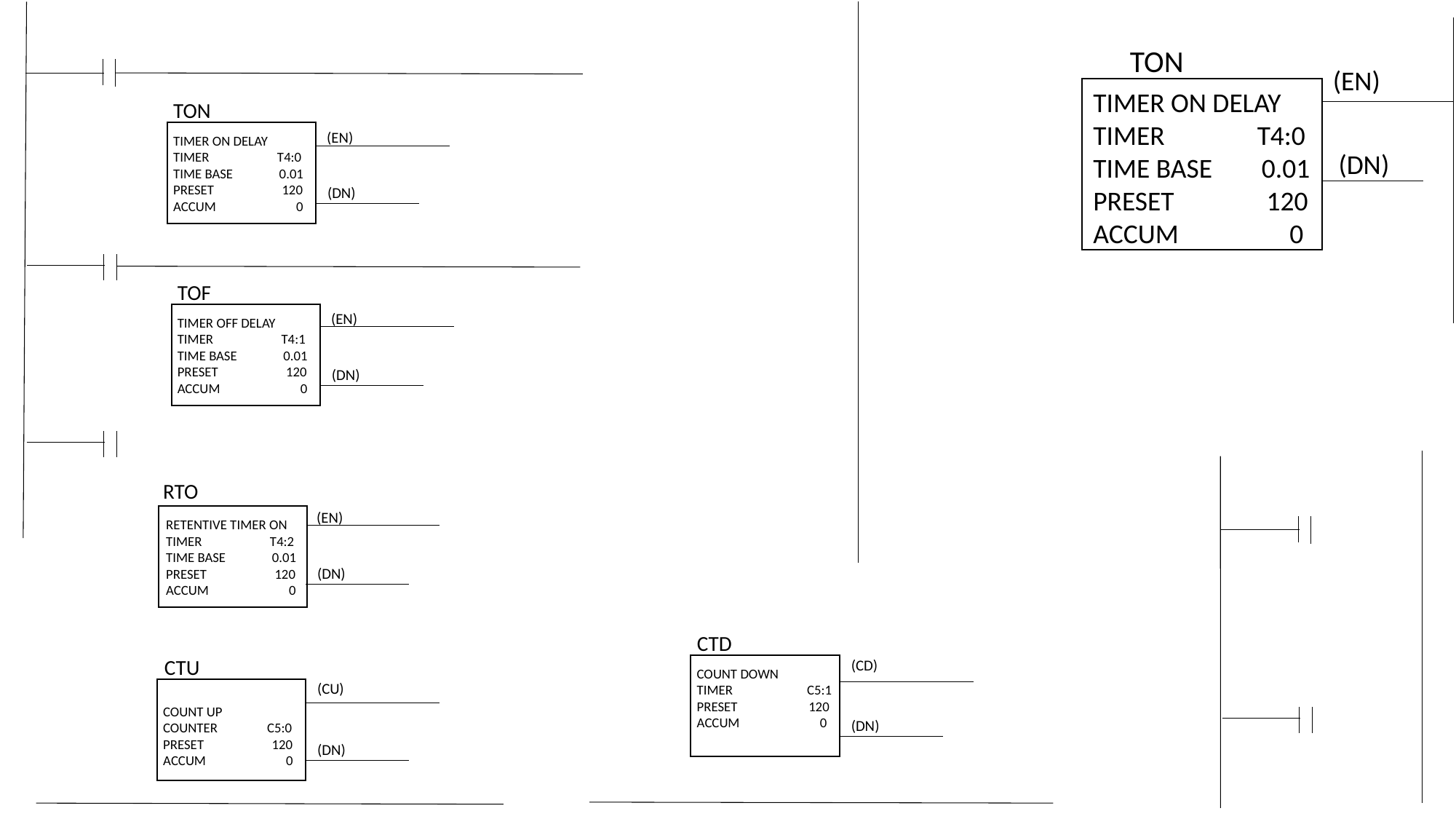

TON
(EN)

TIMER ON DELAY
TIMER               T4:0
TIME BASE        0.01
PRESET               120
ACCUM                  0
(DN)
TON
(EN)

TIMER ON DELAY
TIMER                      T4:0
TIME BASE               0.01
PRESET                      120
ACCUM                          0

(DN)
TOF
(EN)

TIMER OFF DELAY
TIMER                      T4:1
TIME BASE               0.01
PRESET                      120
ACCUM                          0

(DN)
RTO
(EN)

RETENTIVE TIMER ON
TIMER                      T4:2
TIME BASE               0.01
PRESET                      120
ACCUM                          0

(DN)

CTD
(CD)

COUNT DOWN
TIMER                        C5:1
PRESET                       120
ACCUM                          0

(DN)
CTU
(CU)

COUNT UP
COUNTER                C5:0
PRESET                      120
ACCUM                          0
(DN)